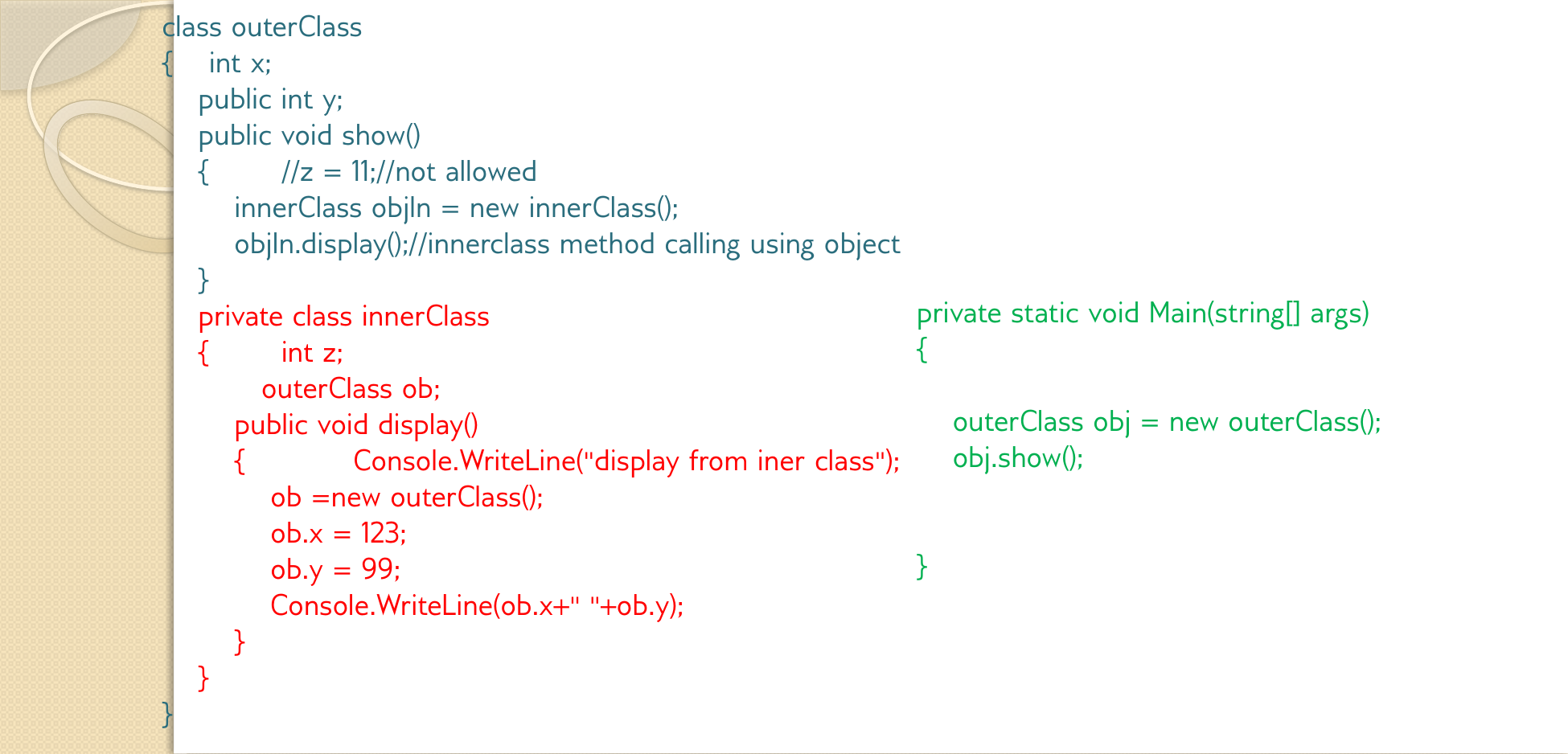

class outerClass
{    int x;
    public int y;
    public void show()
    {        //z = 11;//not allowed
        innerClass objIn = new innerClass();
        objIn.display();//innerclass method calling using object
    }
    private class innerClass
    {        int z;
           outerClass ob;
        public void display()
        {            Console.WriteLine("display from iner class");
            ob =new outerClass();
            ob.x = 123;
            ob.y = 99;
            Console.WriteLine(ob.x+" "+ob.y);
        }
    }
}
private static void Main(string[] args)
{

    outerClass obj = new outerClass();
    obj.show();

}